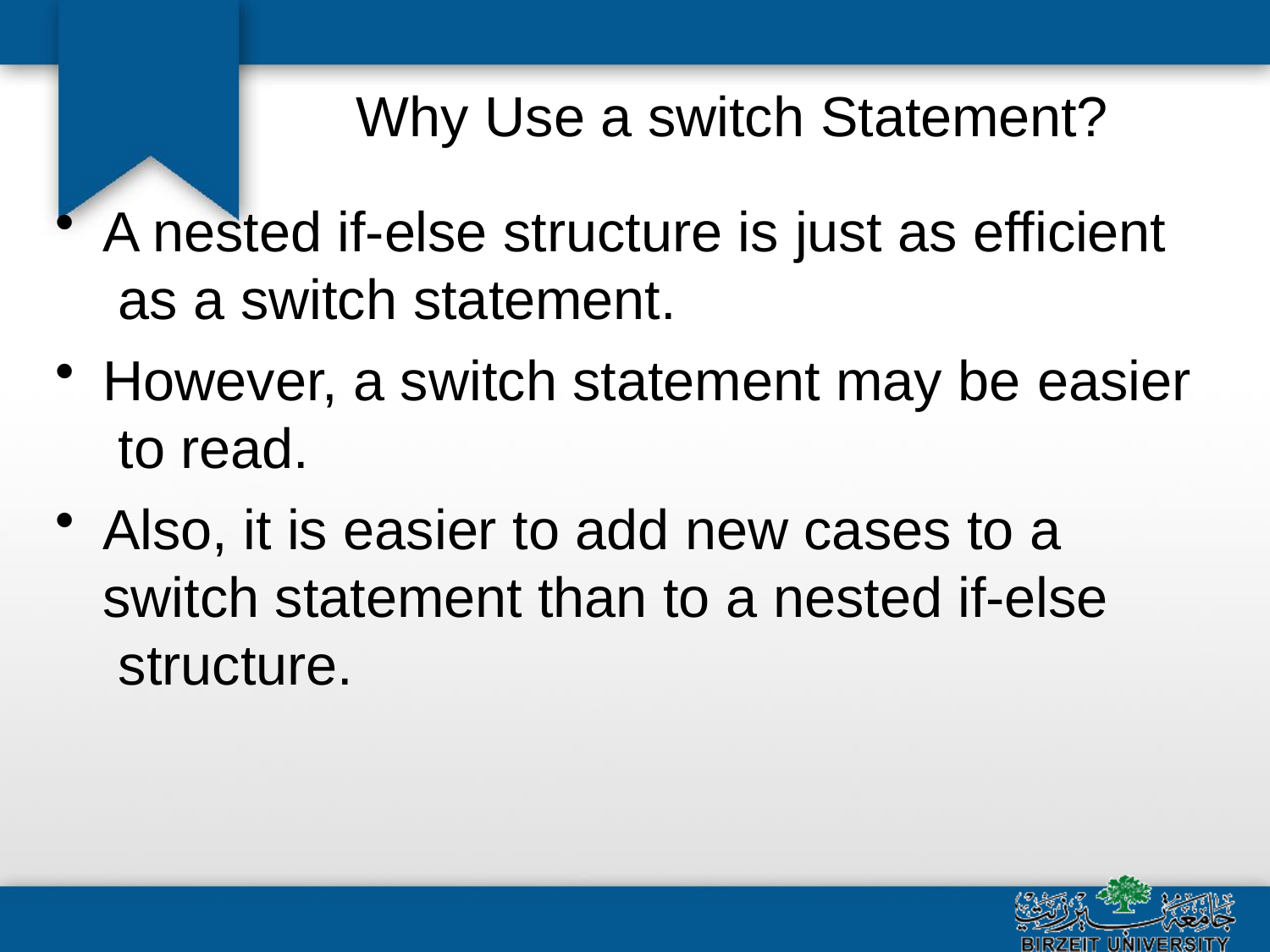

Why Use a switch Statement?
A nested if-else structure is just as efficient  as a switch statement.
However, a switch statement may be easier  to read.
Also, it is easier to add new cases to a  switch statement than to a nested if-else  structure.